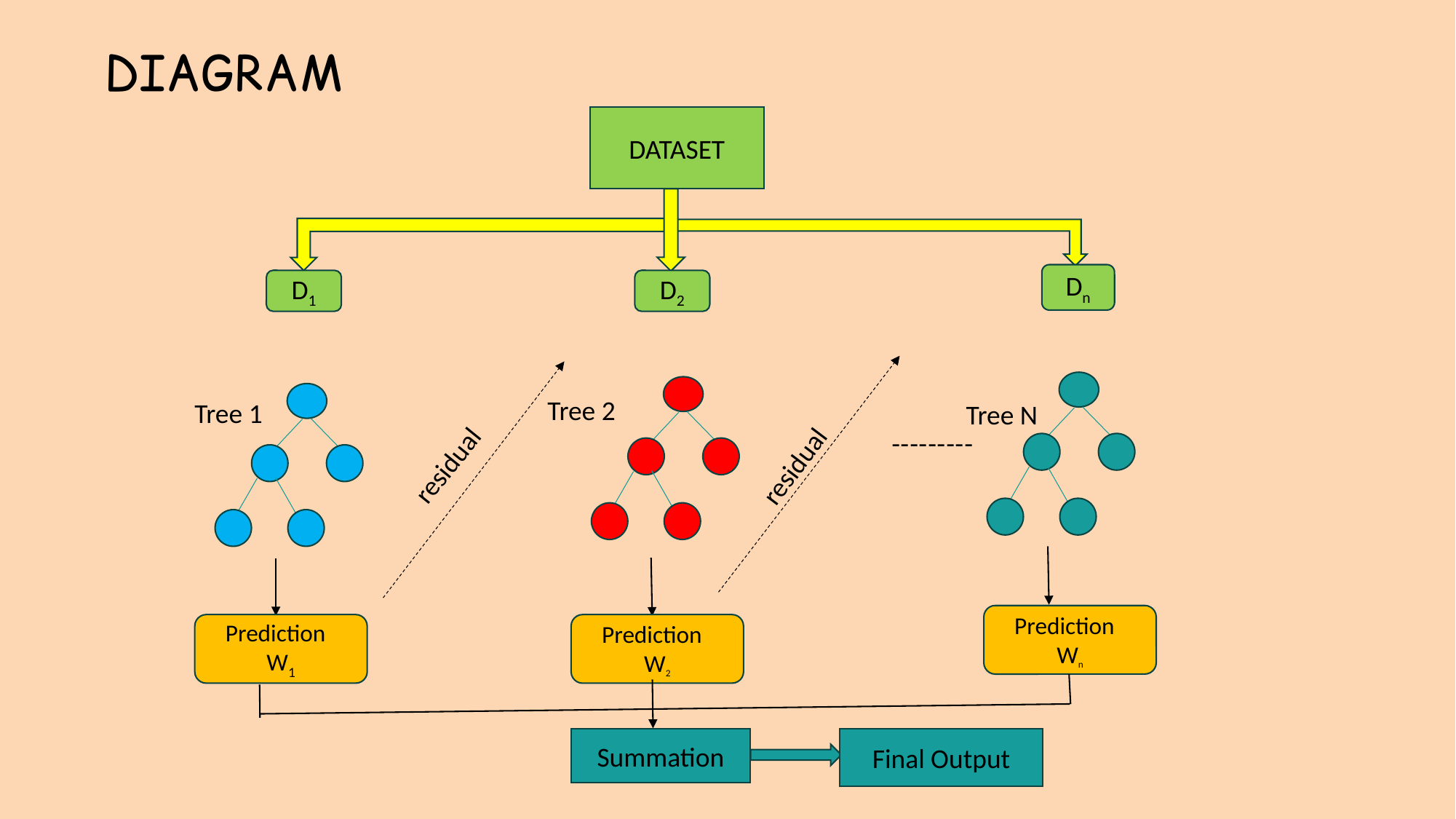

DIAGRAM
DATASET

Dn
D2
D1

Tree 2
Tree 1
Tree N
residual
residual
---------

Prediction
Wn
Prediction
W2
Prediction
W1
Final Output
Summation